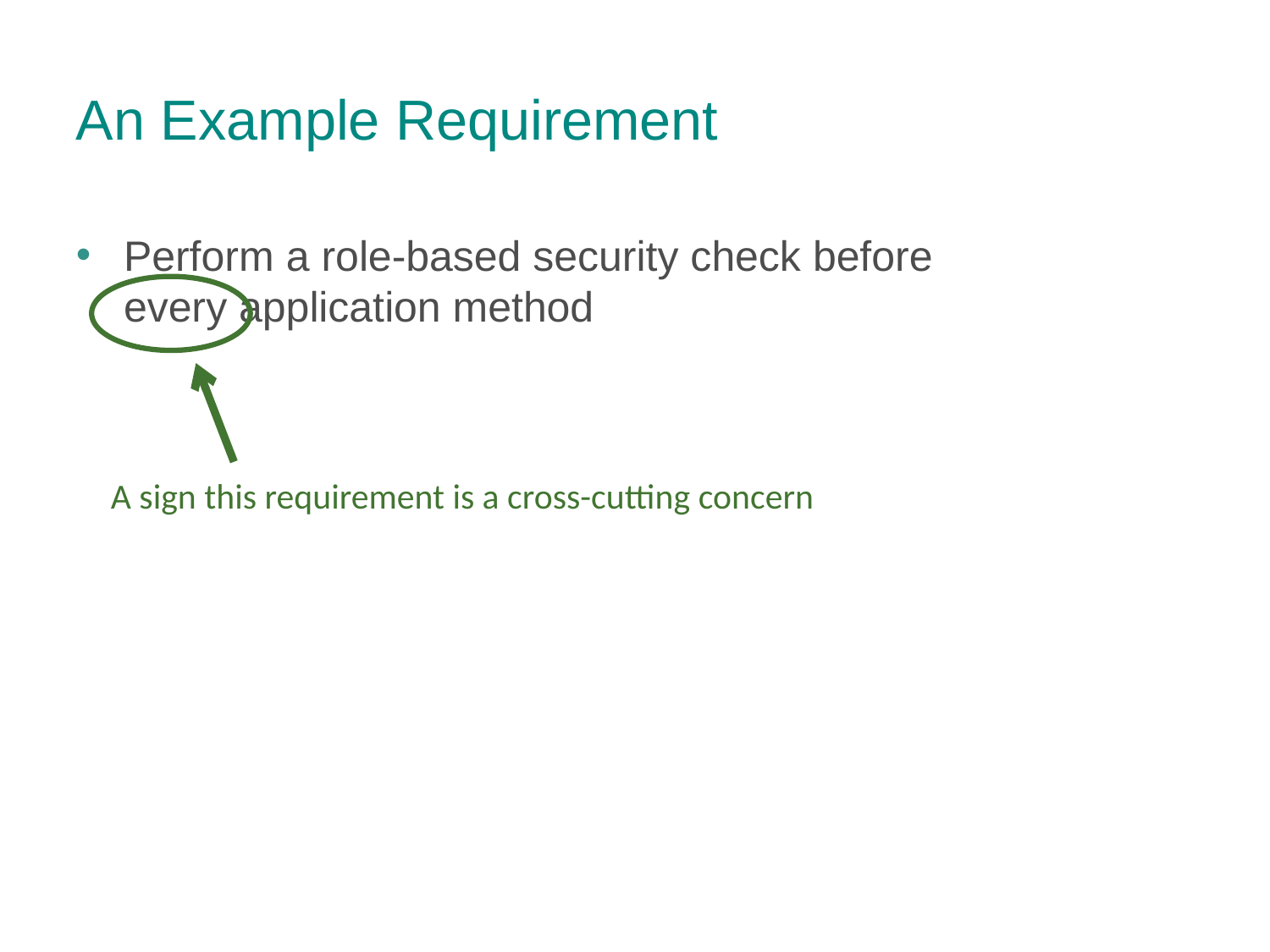

An Example Requirement
Perform a role-based security check before
every application method

A sign this requirement is a cross-cutting concern